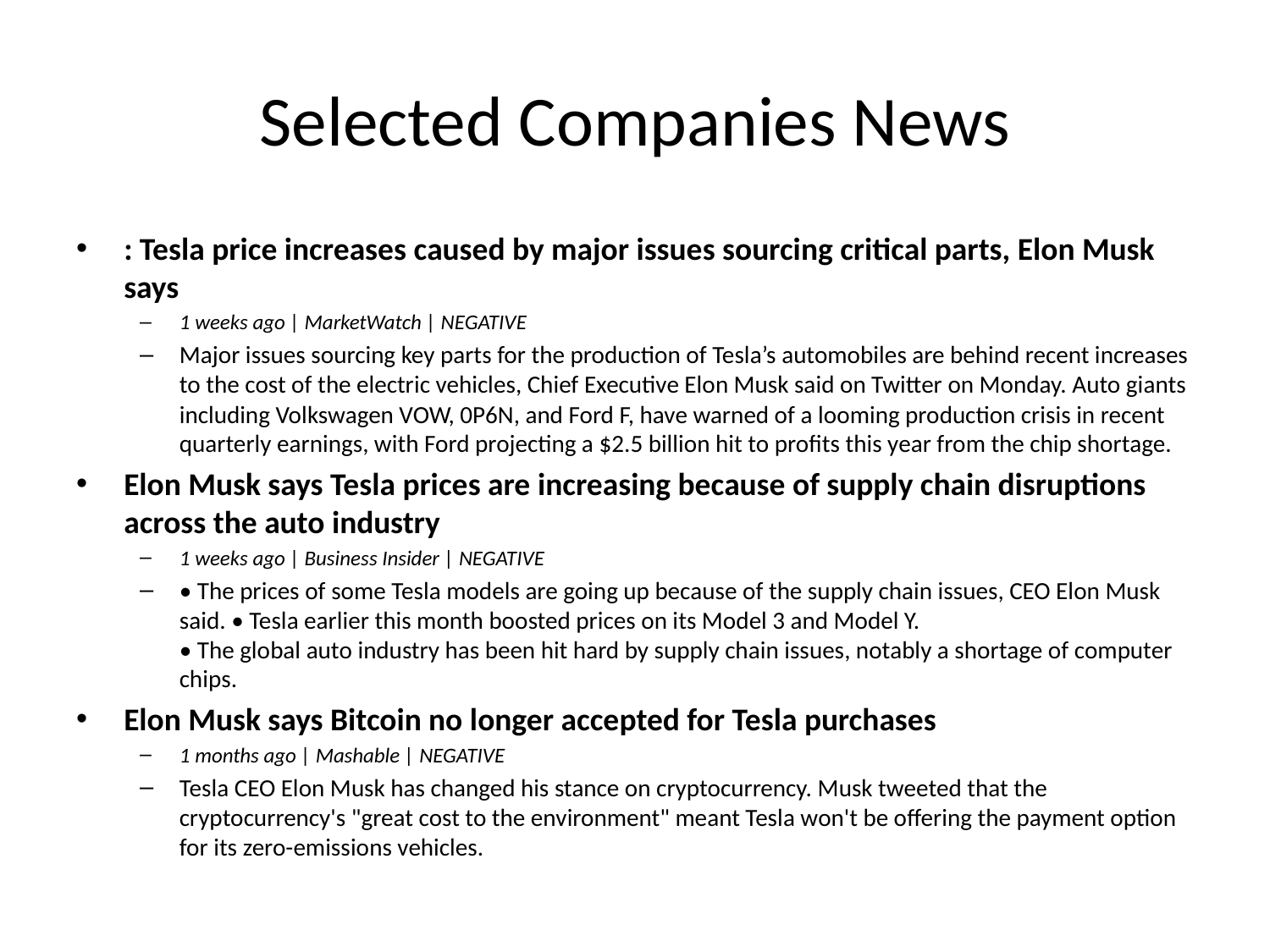

# Selected Companies News
: Tesla price increases caused by major issues sourcing critical parts, Elon Musk says
1 weeks ago | MarketWatch | NEGATIVE
Major issues sourcing key parts for the production of Tesla’s automobiles are behind recent increases to the cost of the electric vehicles, Chief Executive Elon Musk said on Twitter on Monday. Auto giants including Volkswagen VOW, 0P6N, and Ford F, have warned of a looming production crisis in recent quarterly earnings, with Ford projecting a $2.5 billion hit to profits this year from the chip shortage.
Elon Musk says Tesla prices are increasing because of supply chain disruptions across the auto industry
1 weeks ago | Business Insider | NEGATIVE
• The prices of some Tesla models are going up because of the supply chain issues, CEO Elon Musk said. • Tesla earlier this month boosted prices on its Model 3 and Model Y.
• The global auto industry has been hit hard by supply chain issues, notably a shortage of computer chips.
Elon Musk says Bitcoin no longer accepted for Tesla purchases
1 months ago | Mashable | NEGATIVE
Tesla CEO Elon Musk has changed his stance on cryptocurrency. Musk tweeted that the cryptocurrency's "great cost to the environment" meant Tesla won't be offering the payment option for its zero-emissions vehicles.